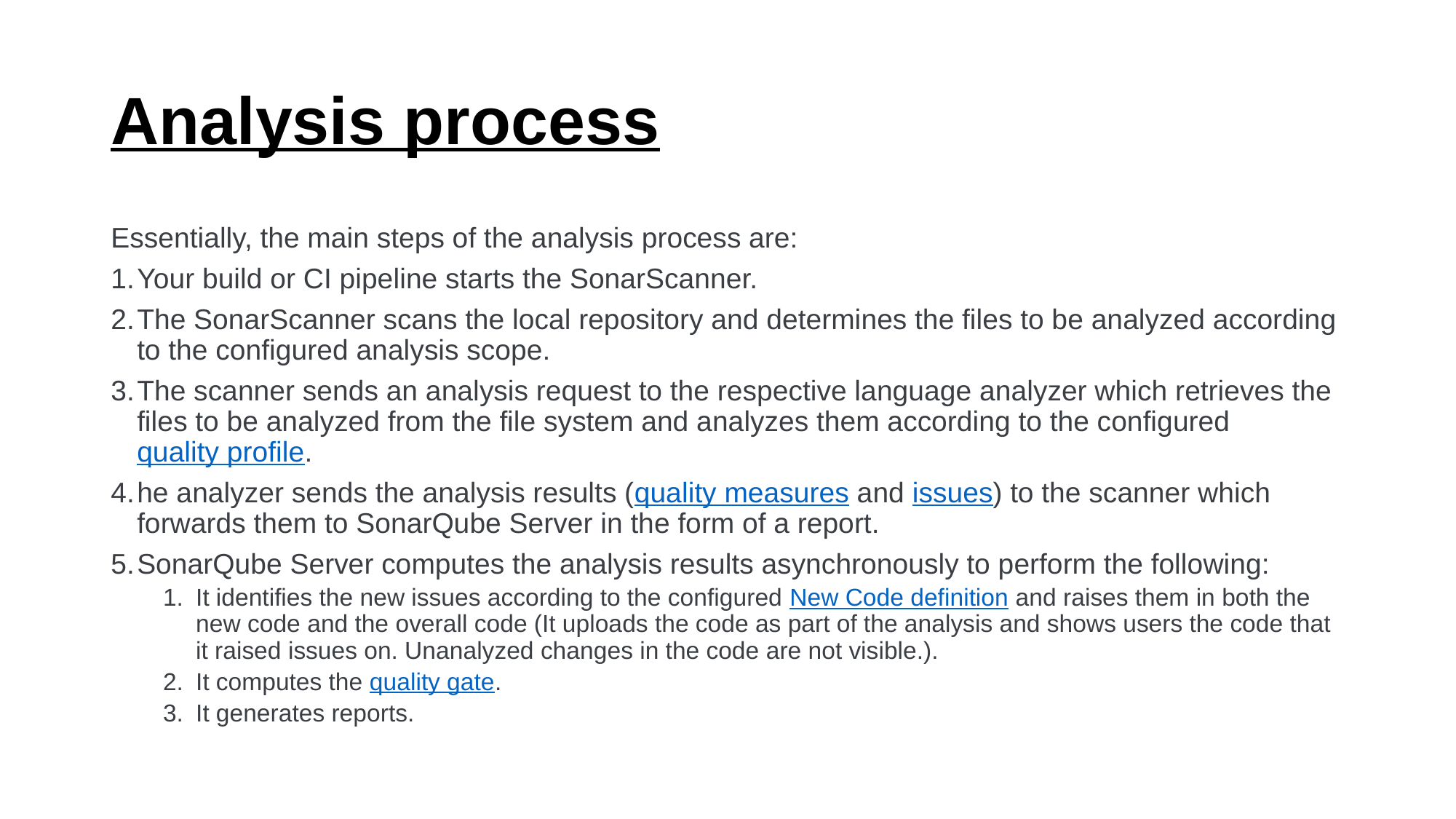

# Analysis process
Essentially, the main steps of the analysis process are:
Your build or CI pipeline starts the SonarScanner.
The SonarScanner scans the local repository and determines the files to be analyzed according to the configured analysis scope.
The scanner sends an analysis request to the respective language analyzer which retrieves the files to be analyzed from the file system and analyzes them according to the configured quality profile.
he analyzer sends the analysis results (quality measures and issues) to the scanner which forwards them to SonarQube Server in the form of a report.
SonarQube Server computes the analysis results asynchronously to perform the following:
It identifies the new issues according to the configured New Code definition and raises them in both the new code and the overall code (It uploads the code as part of the analysis and shows users the code that it raised issues on. Unanalyzed changes in the code are not visible.).
It computes the quality gate.
It generates reports.